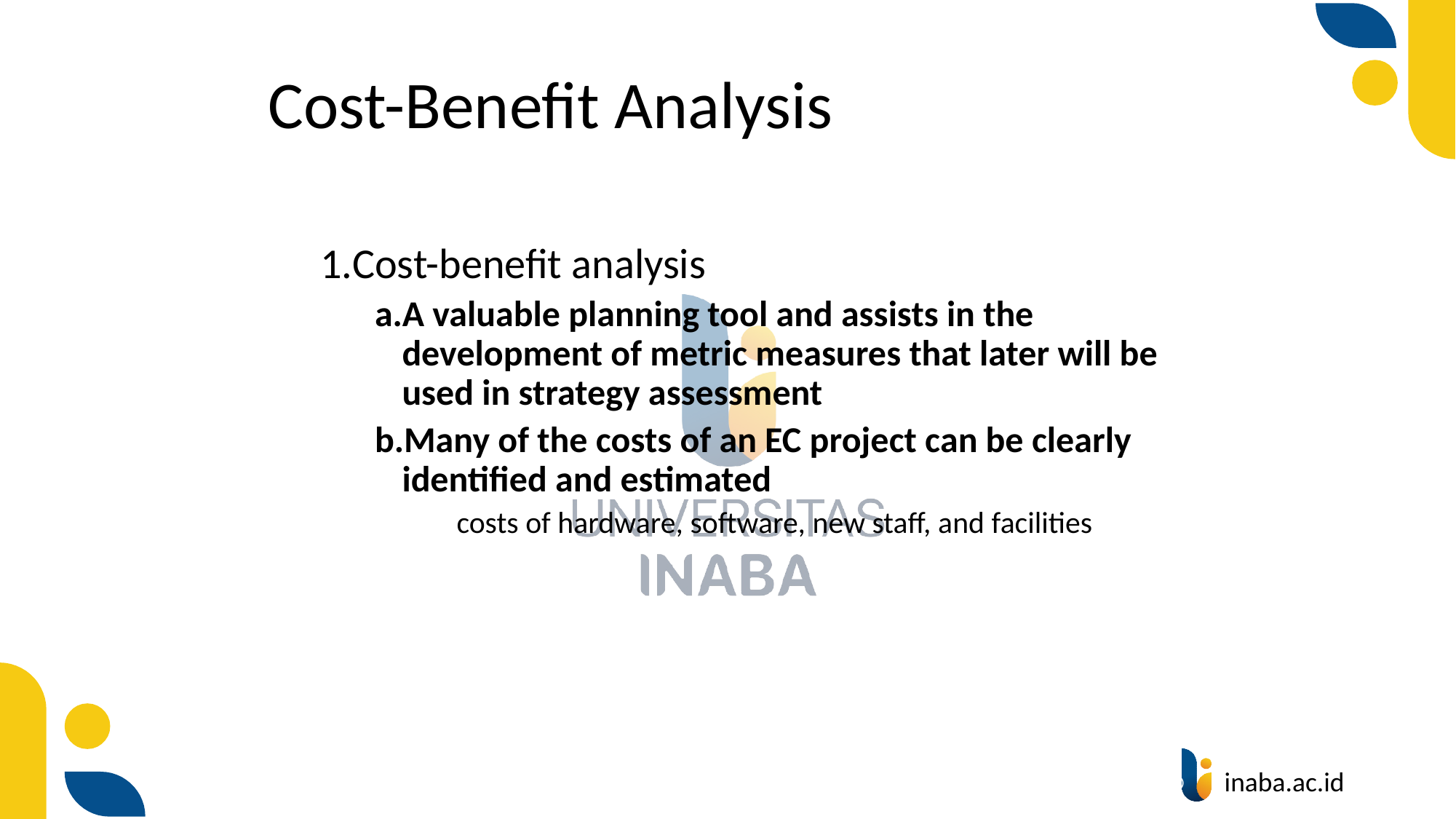

# Cost-Benefit Analysis
Cost-benefit analysis
A valuable planning tool and assists in the development of metric measures that later will be used in strategy assessment
Many of the costs of an EC project can be clearly identified and estimated
	costs of hardware, software, new staff, and facilities
48
© Prentice Hall 2020